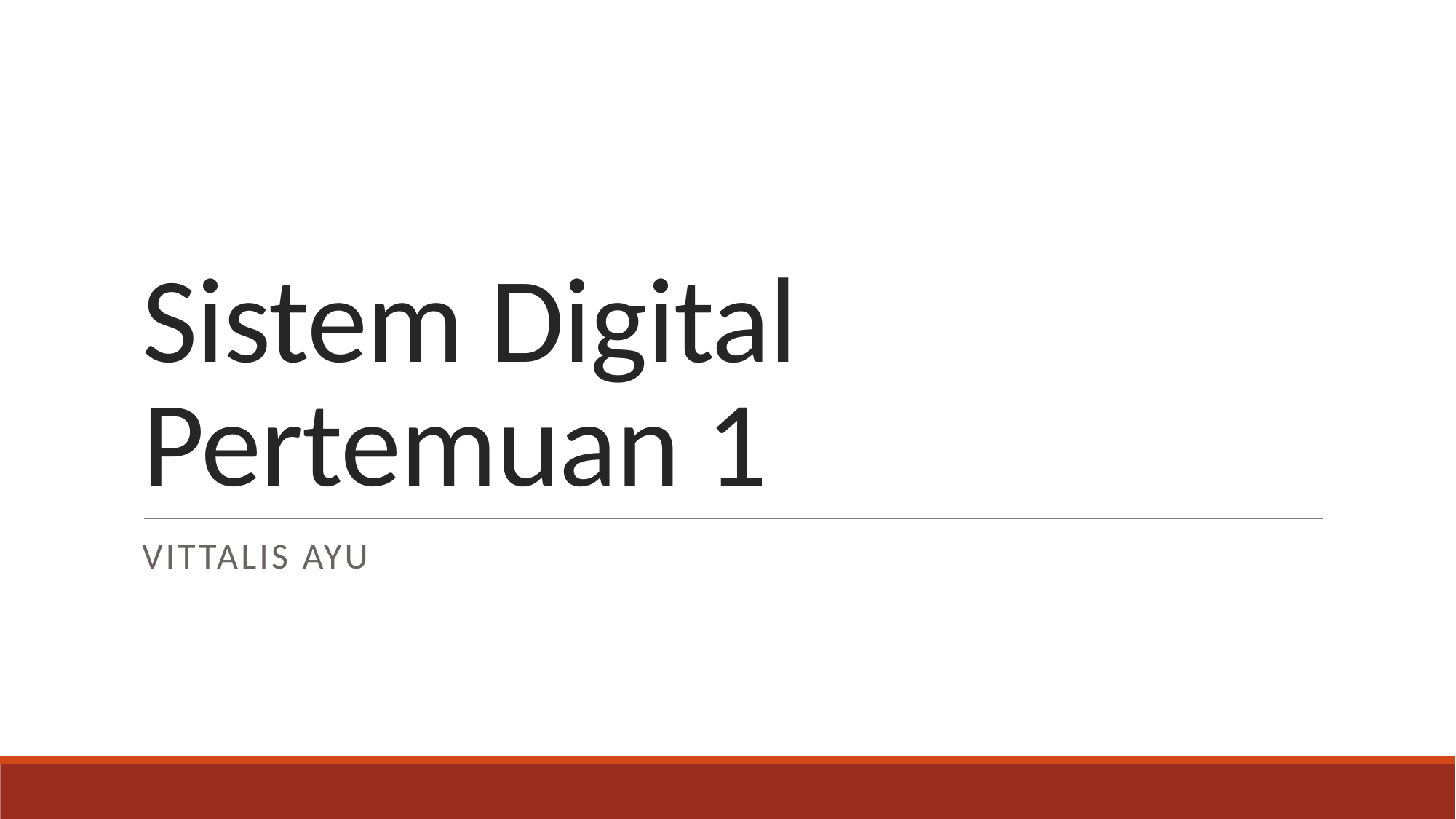

# Sistem Digital Pertemuan 1
Vittalis Ayu